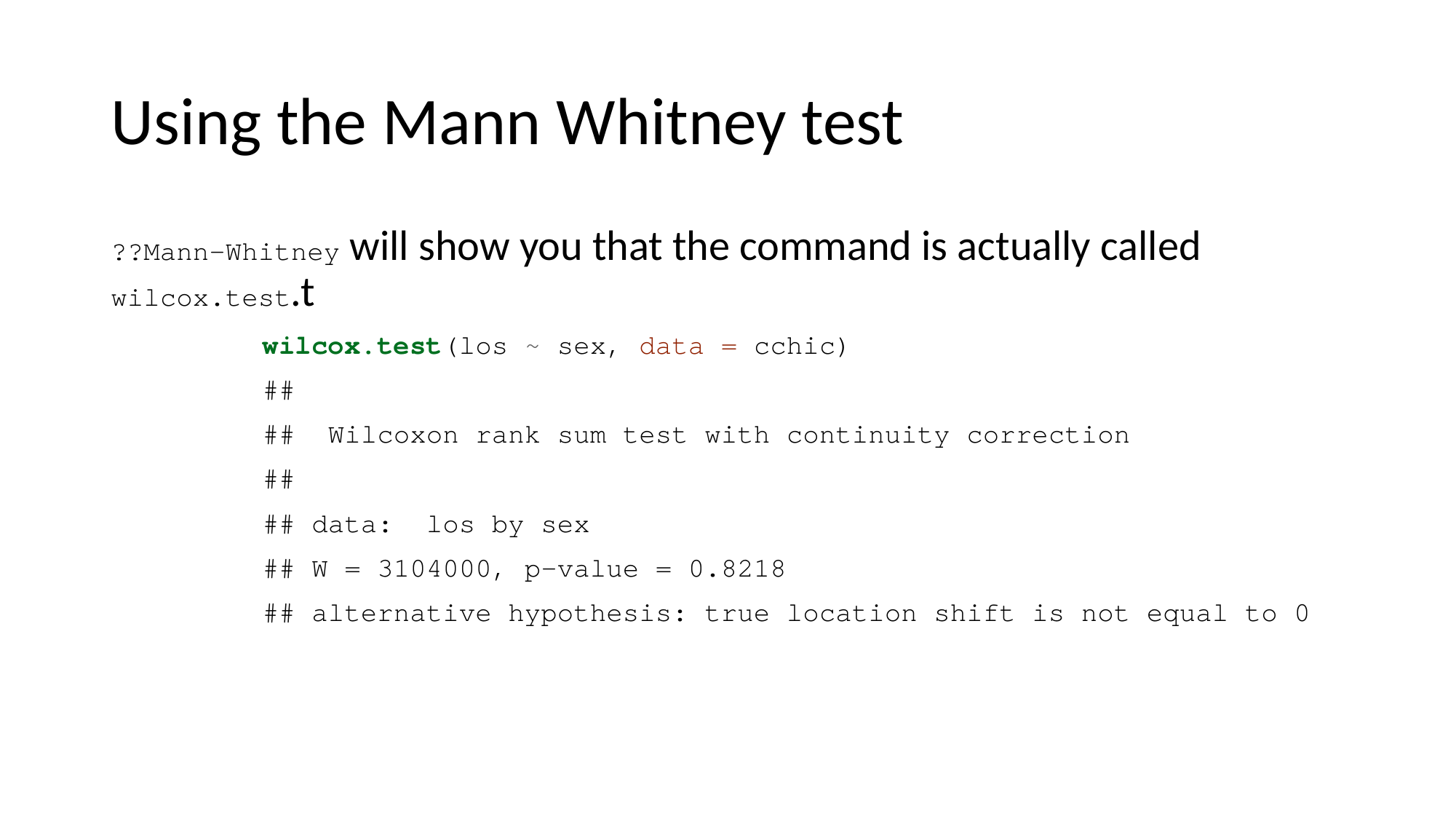

# Using the Mann Whitney test
??Mann-Whitney will show you that the command is actually called wilcox.test.t
wilcox.test(los ~ sex, data = cchic)
##
##  Wilcoxon rank sum test with continuity correction
##
## data:  los by sex
## W = 3104000, p-value = 0.8218
## alternative hypothesis: true location shift is not equal to 0